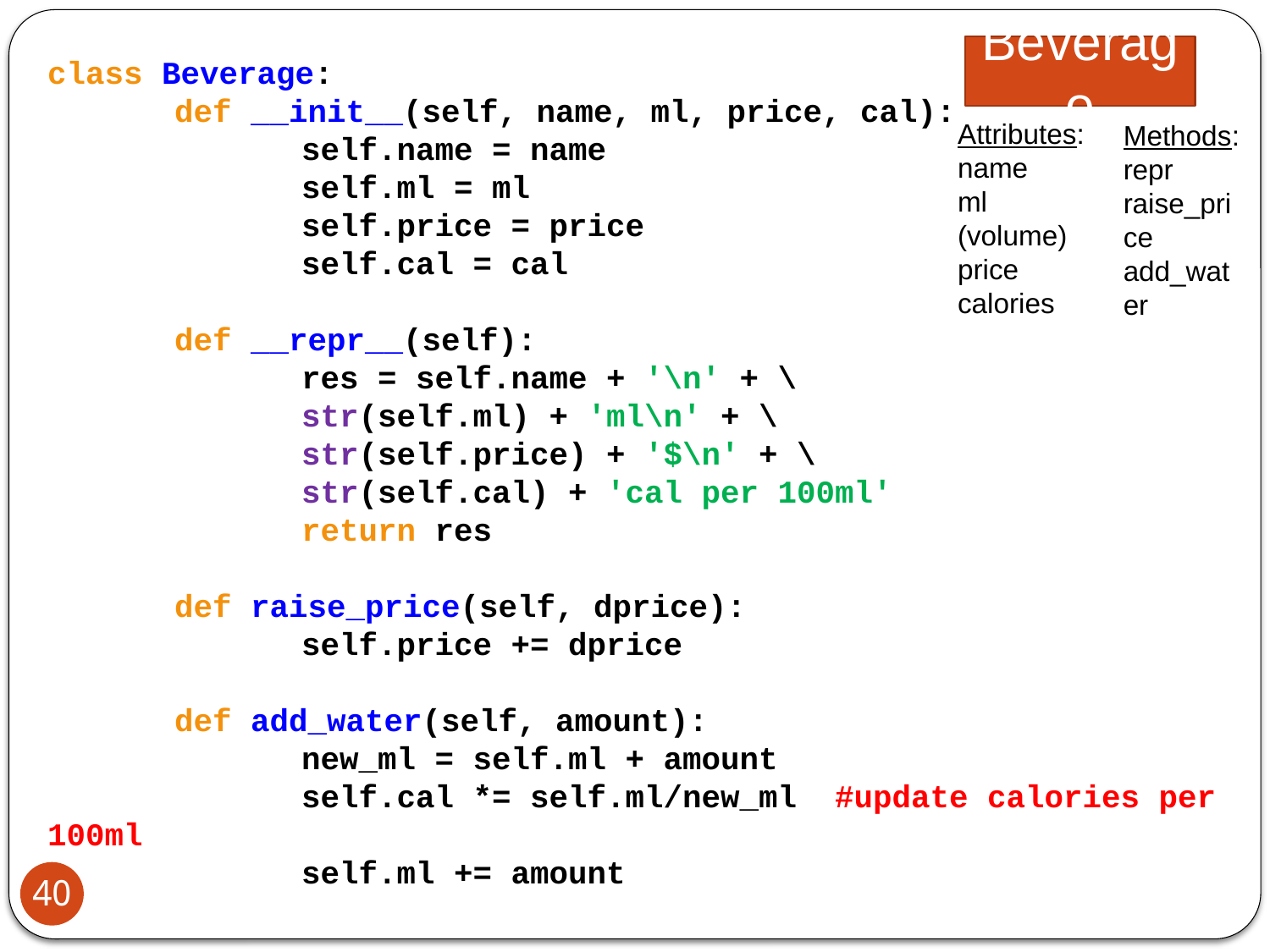

Beverage
class Beverage:
	def __init__(self, name, ml, price, cal):
		self.name = name
		self.ml = ml
		self.price = price
		self.cal = cal

	def __repr__(self):
		res = self.name + '\n' + \
		str(self.ml) + 'ml\n' + \
		str(self.price) + '$\n' + \
		str(self.cal) + 'cal per 100ml'
		return res

	def raise_price(self, dprice):
		self.price += dprice

	def add_water(self, amount):
		new_ml = self.ml + amount
		self.cal *= self.ml/new_ml  #update calories per 100ml
		self.ml += amount

Attributes:
name
ml (volume)
price
calories
Methods:
repr
raise_price
add_water
40